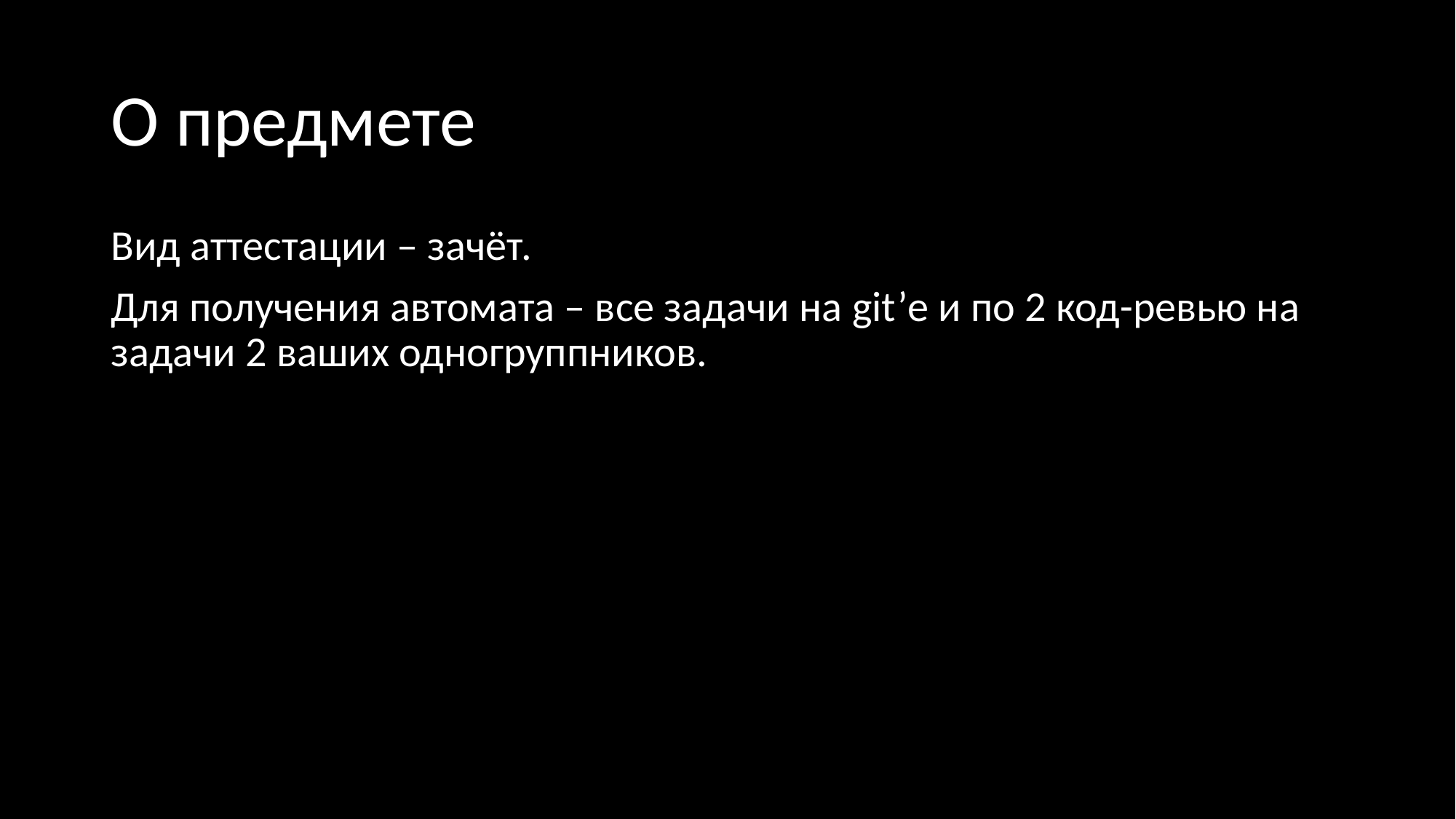

# О предмете
Вид аттестации – зачёт.
Для получения автомата – все задачи на git’е и по 2 код-ревью на задачи 2 ваших одногруппников.